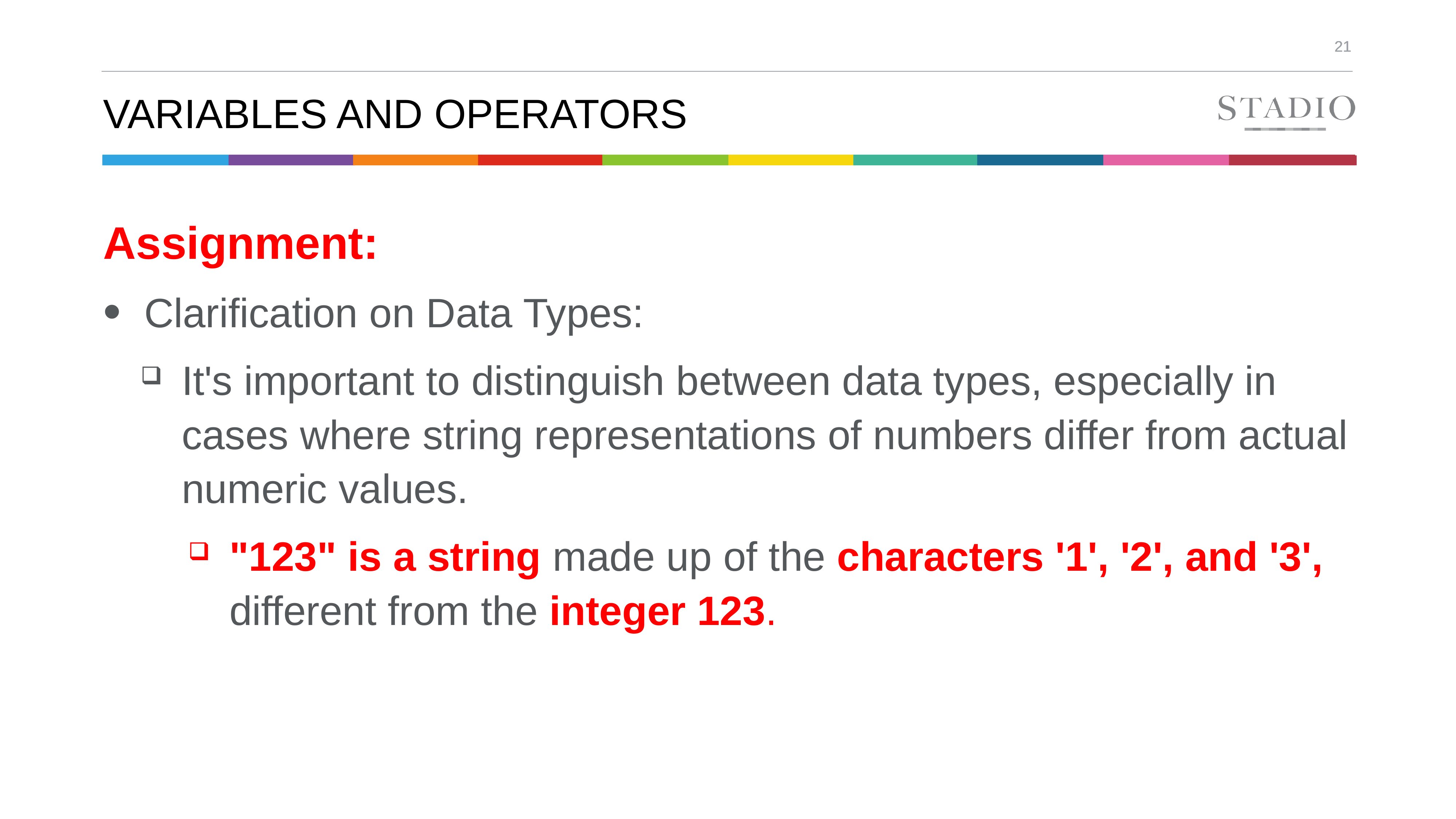

# Variables and Operators

Assignment:
Clarification on Data Types:
It's important to distinguish between data types, especially in cases where string representations of numbers differ from actual numeric values.
"123" is a string made up of the characters '1', '2', and '3', different from the integer 123.